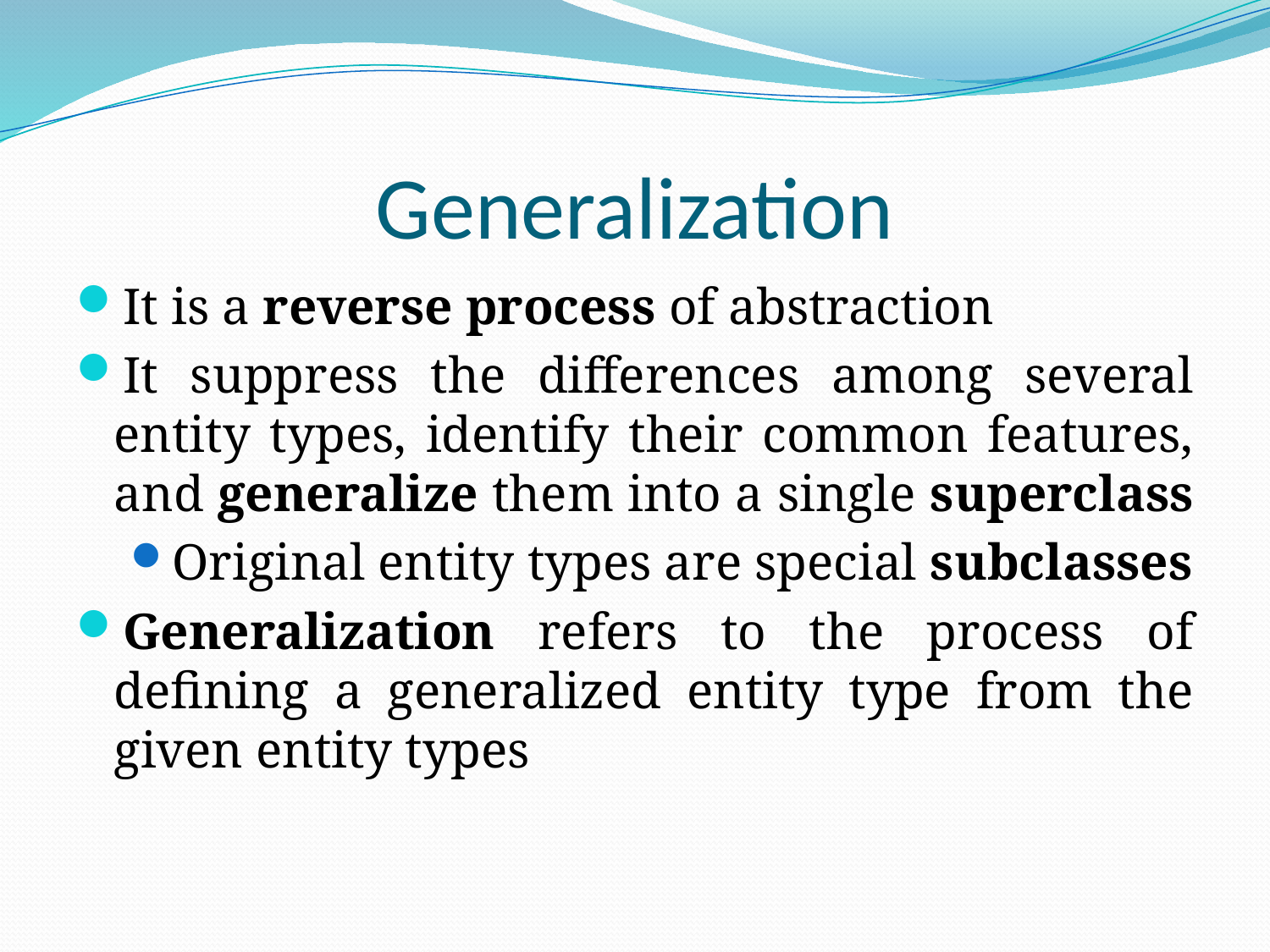

# Generalization
It is a reverse process of abstraction
It suppress the differences among several entity types, identify their common features, and generalize them into a single superclass
Original entity types are special subclasses
Generalization refers to the process of defining a generalized entity type from the given entity types